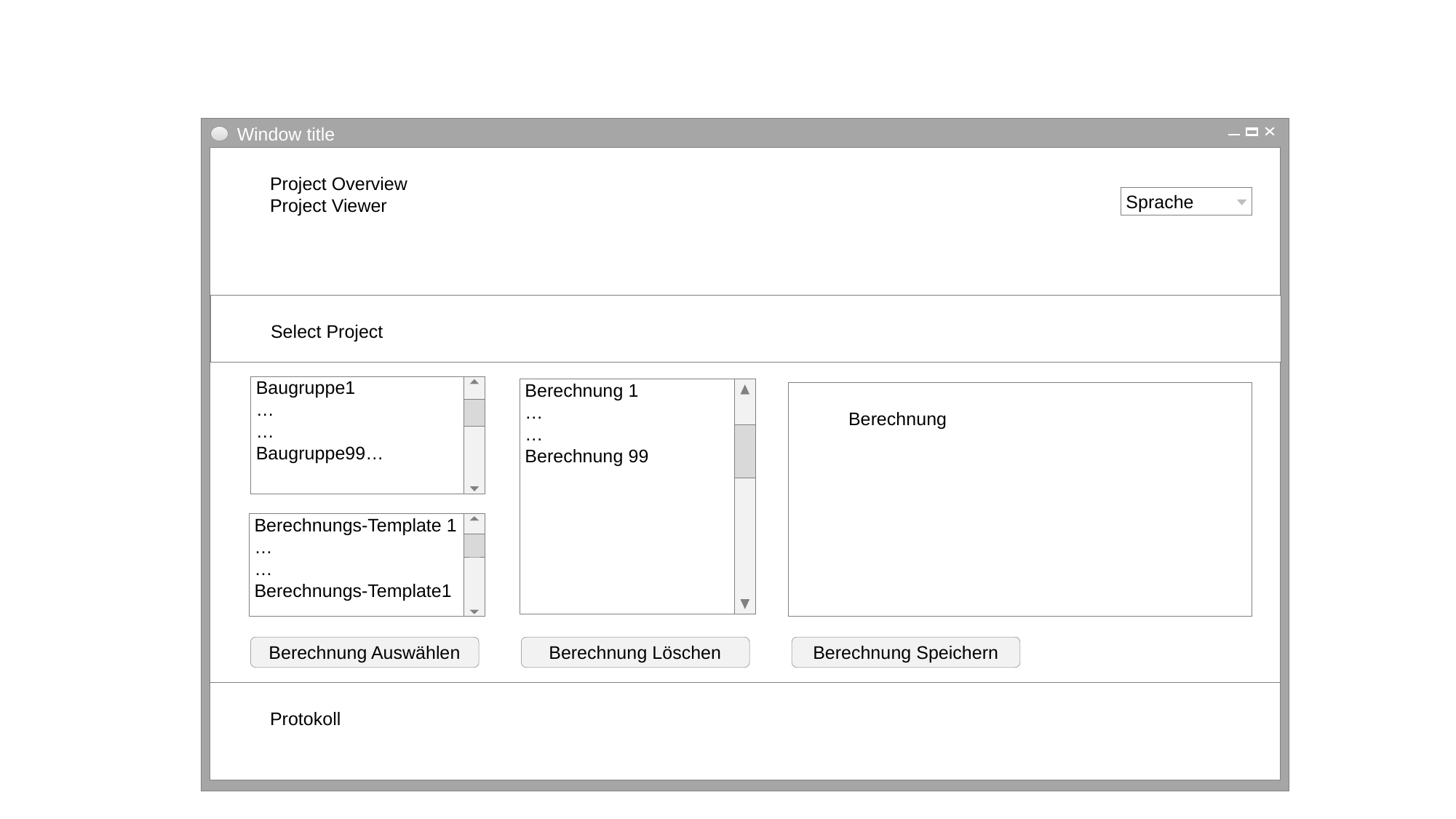

Window title

Project Overview
Project Viewer
Sprache

Select Project

Baugruppe1
…
…
Baugruppe99…

Berechnung 1
…
…
Berechnung 99

Berechnung

Berechnungs-Template 1
…
…
Berechnungs-Template1

Berechnung Auswählen
Berechnung Löschen
Berechnung Speichern

Protokoll